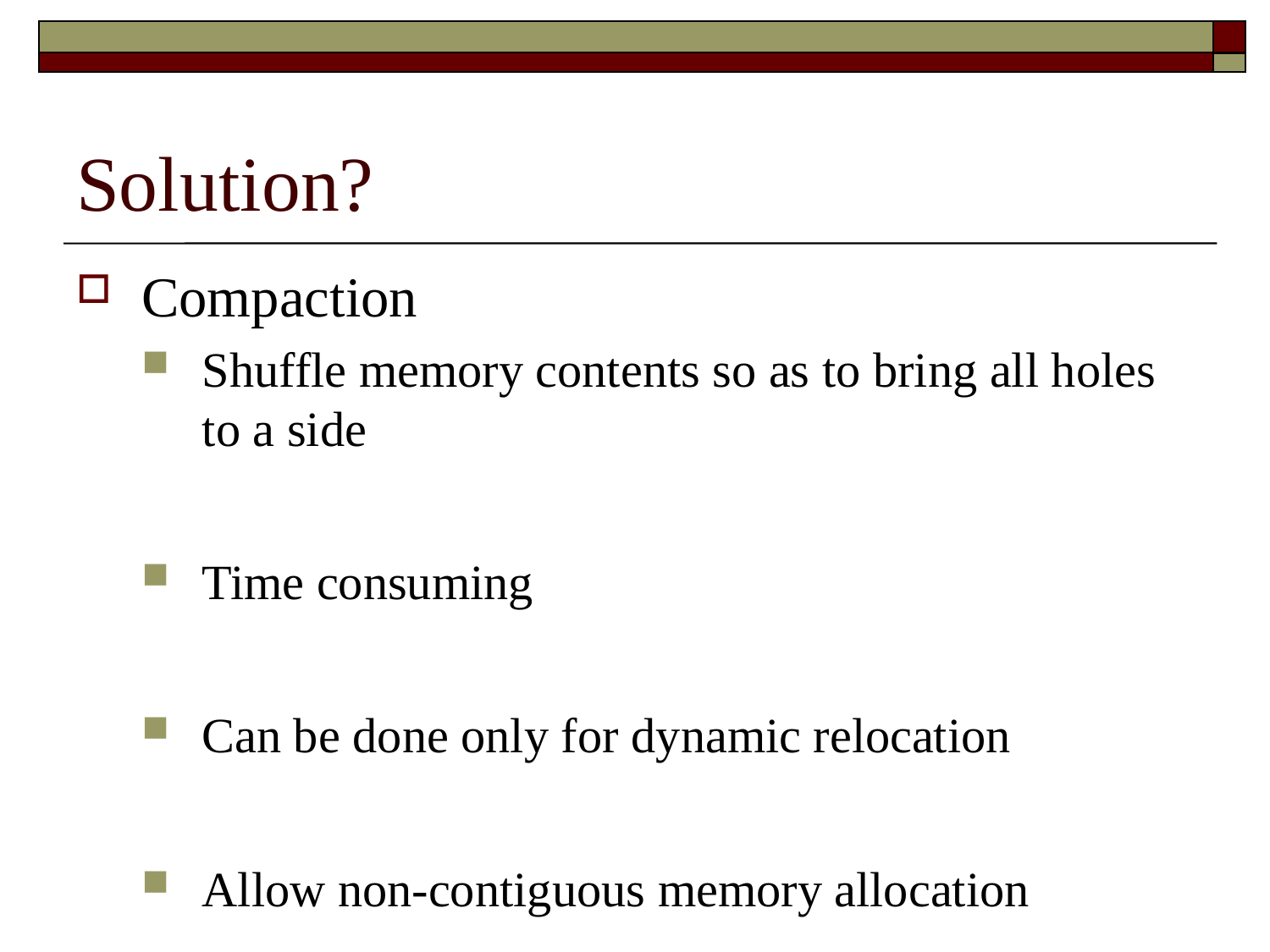

# Solution?
Compaction
Shuffle memory contents so as to bring all holes to a side

Time consuming

Can be done only for dynamic relocation

Allow non-contiguous memory allocation